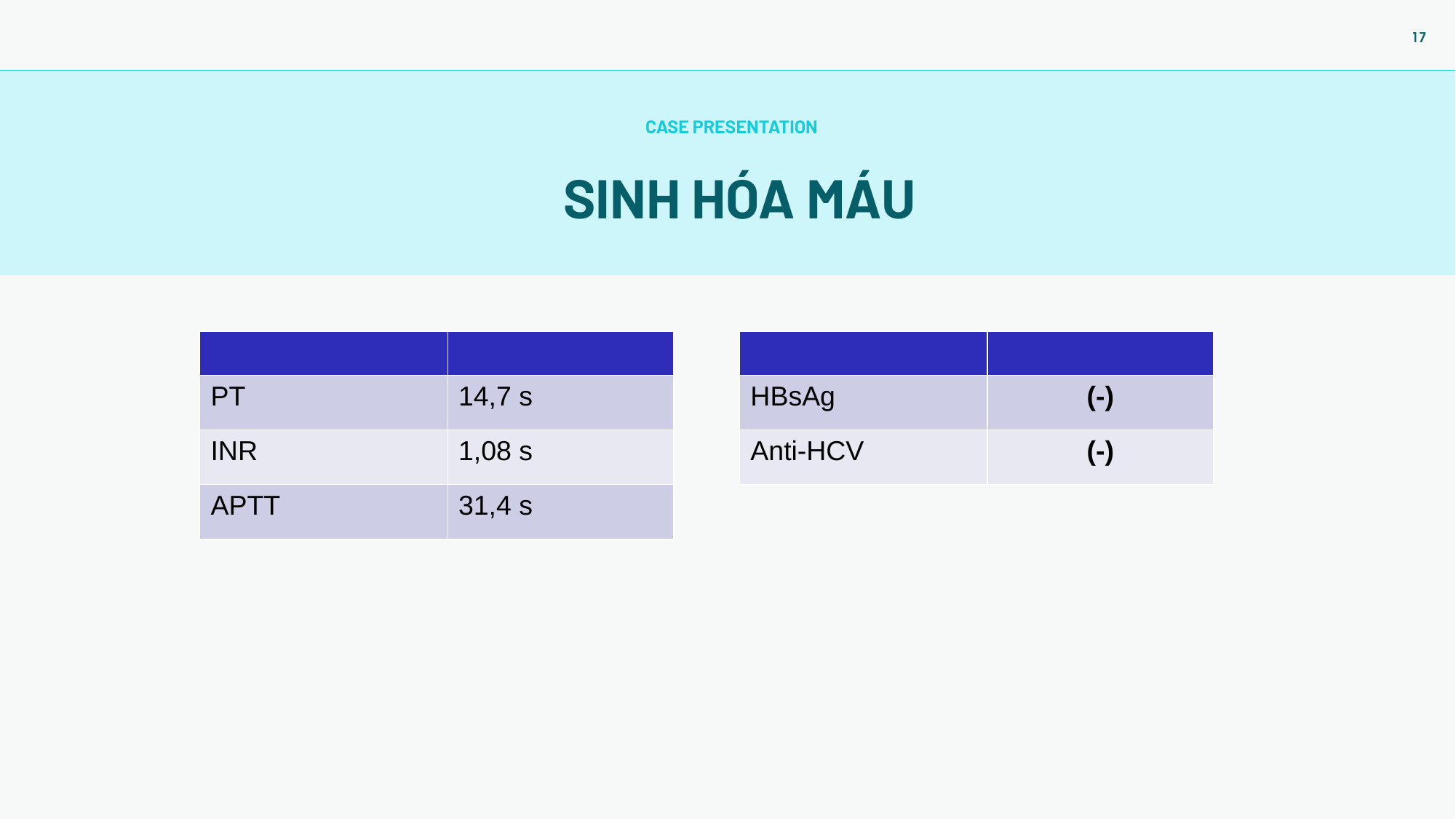

CASE PRESENTATION
SINH HÓA MÁU
| ​ | ​ |
| --- | --- |
| PT | 14,7 s |
| INR​ | 1,08 s |
| APTT​ | 31,4 s |
| ​ | ​ |
| --- | --- |
| HBsAg | (-) |
| Anti-HCV | (-) |